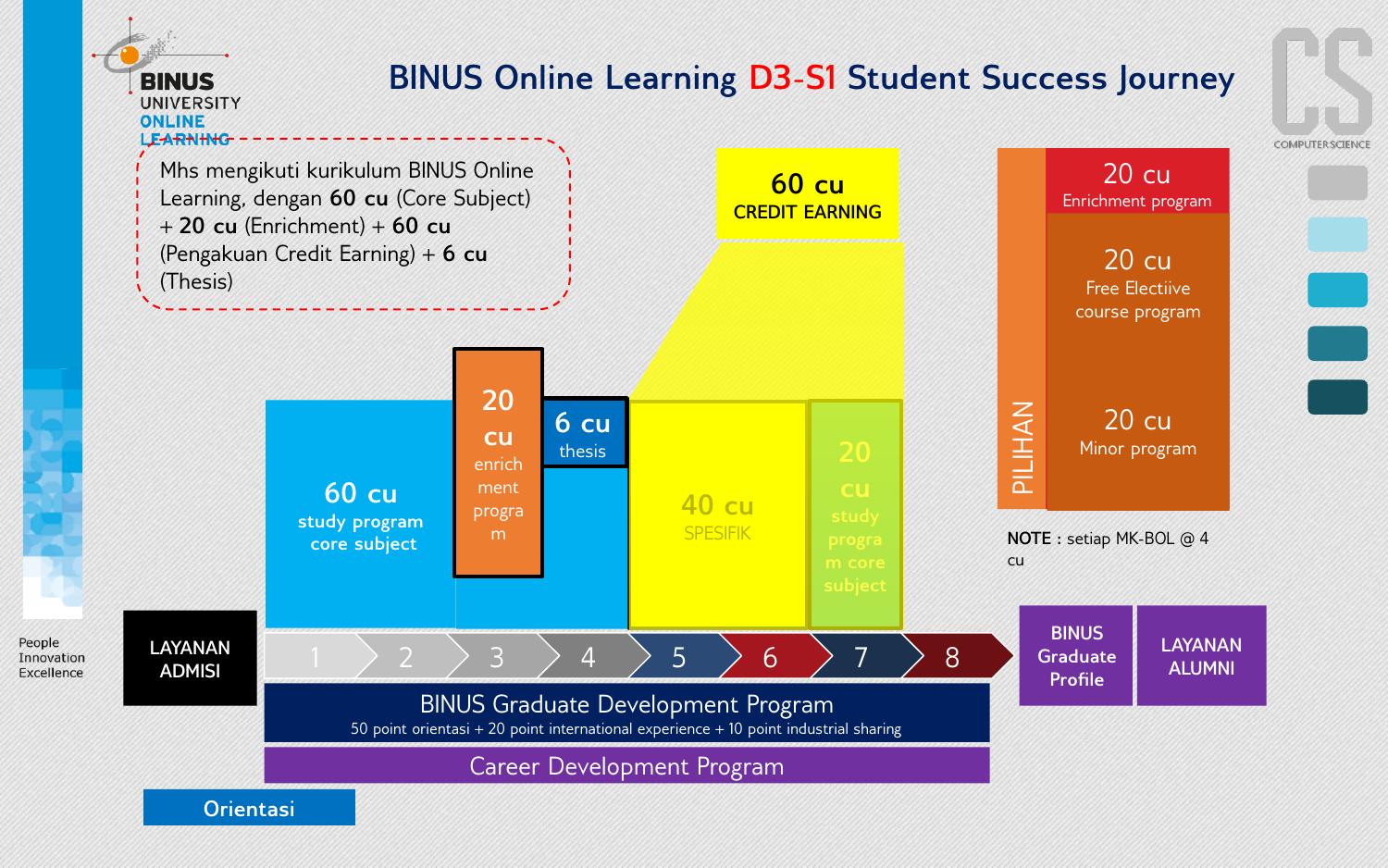

# BINUS Online Learning D3-S1 Student Success Journey
Mhs mengikuti kurikulum BINUS Online Learning, dengan 60 cu (Core Subject) + 20 cu (Enrichment) + 60 cu (Pengakuan Credit Earning) + 6 cu (Thesis)
60 cu
CREDIT EARNING

20 cu
enrichment program
6 cu
thesis
60 cu
study program
 core subject
20 cu
study program core subject
40 cu
SPESIFIK

LAYANAN ADMISI
BINUS Graduate Development Program
50 point orientasi + 20 point international experience + 10 point industrial sharing
Career Development Program
Orientasi
BINUS Graduate Profile
LAYANAN ALUMNI
1
2
3
4
5
6
7
8
20 cu
Enrichment program
20 cu
Free Electiive course program
PILIHAN
20 cu
Minor program
NOTE : setiap MK-BOL @ 4 cu